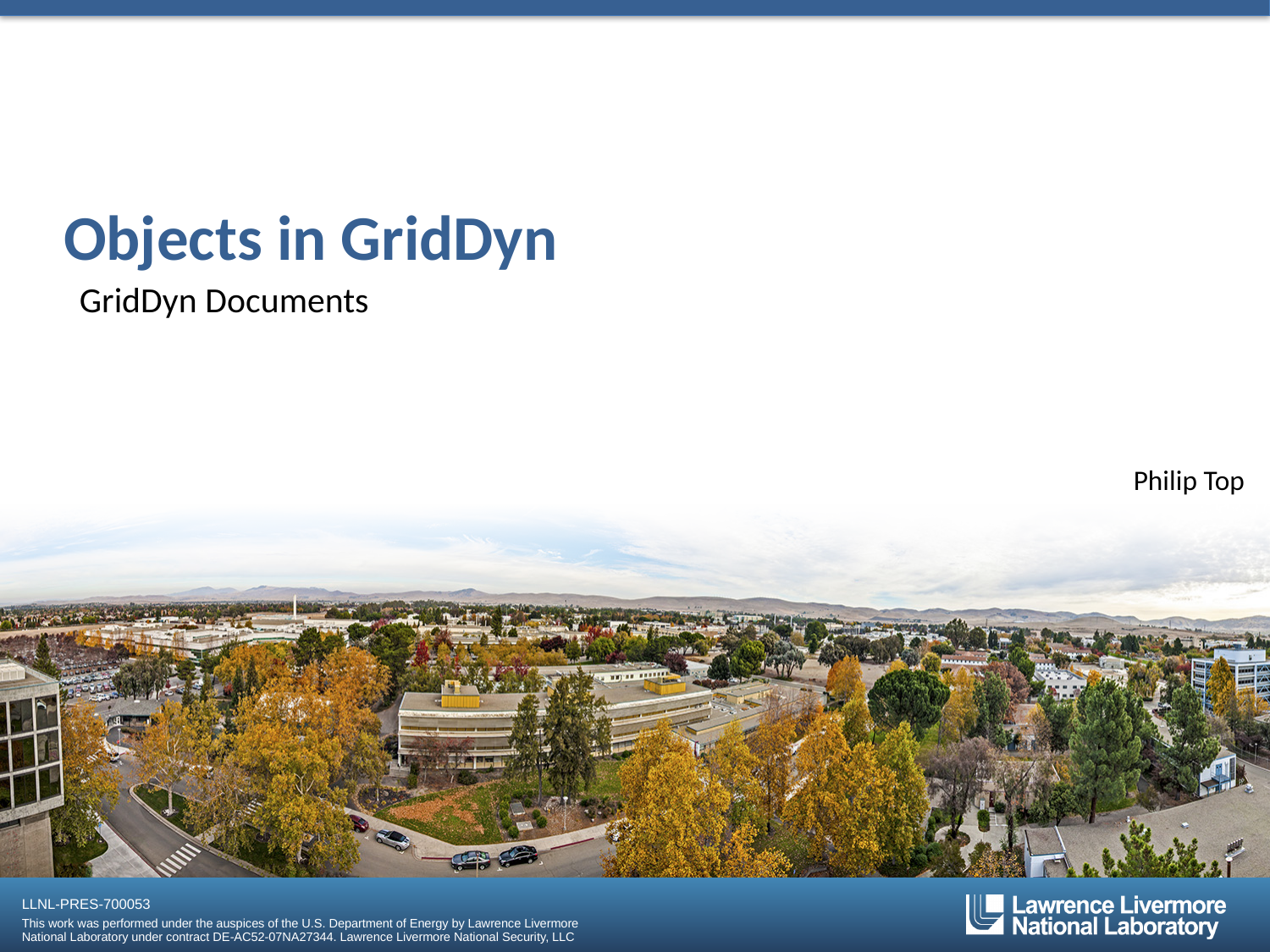

# Objects in GridDyn
 GridDyn Documents
Philip Top